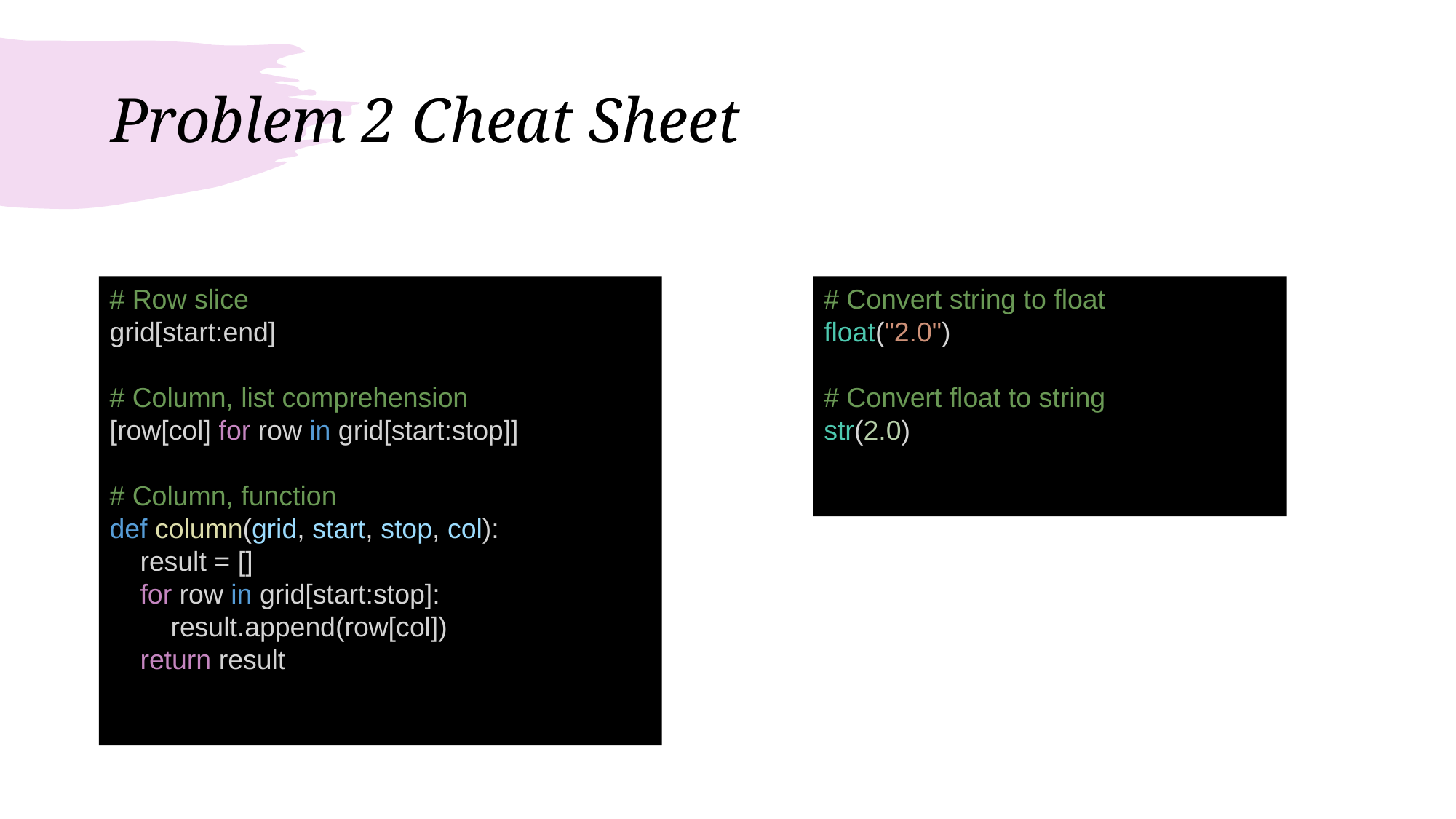

# Problem 2 Cheat Sheet
# Row slice
grid[start:end]
# Column, list comprehension
[row[col] for row in grid[start:stop]]
# Column, function
def column(grid, start, stop, col):
    result = []
    for row in grid[start:stop]:
        result.append(row[col])
    return result

# Convert string to float
float("2.0")
# Convert float to string
str(2.0)